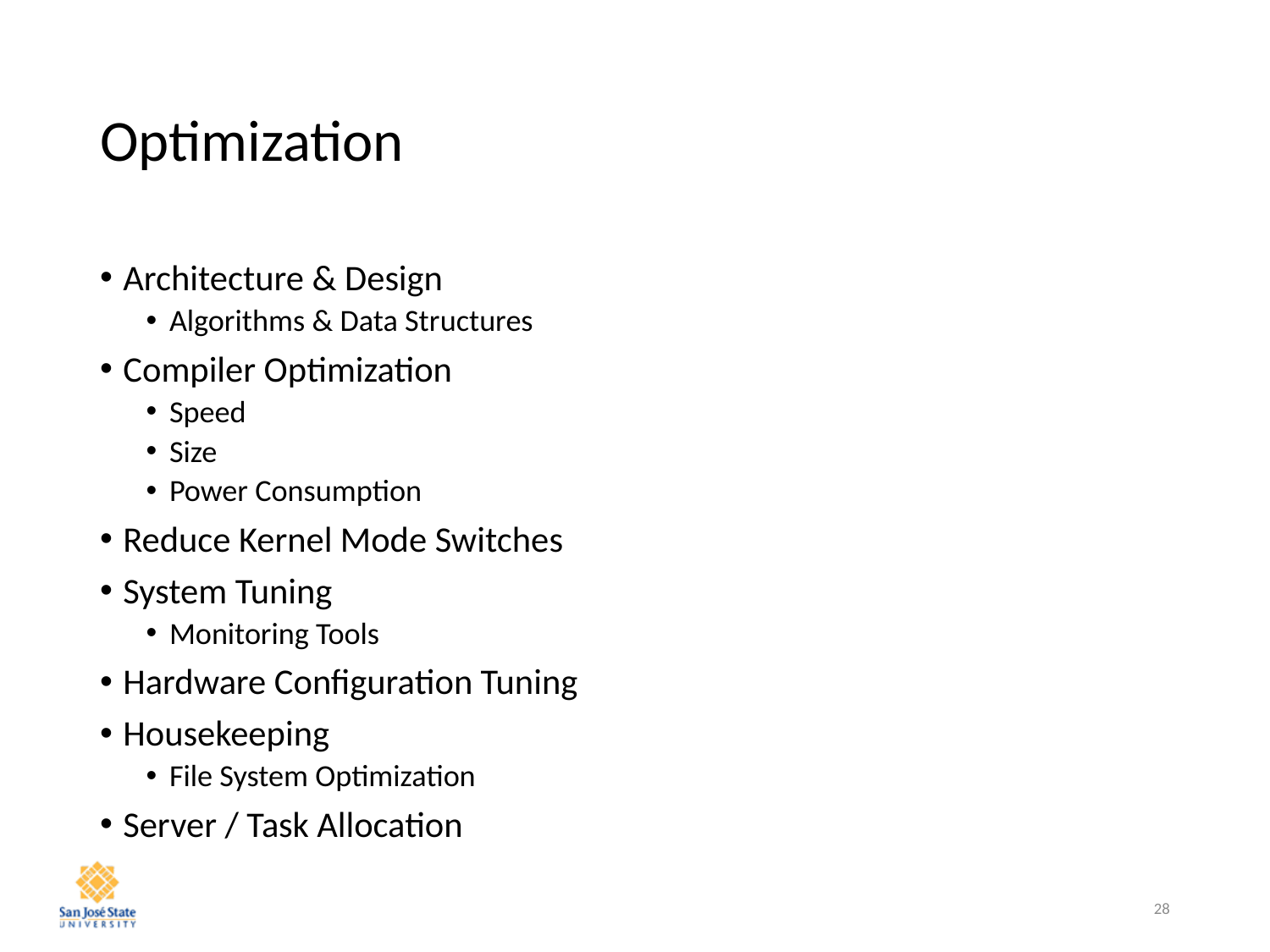

# Optimization
Architecture & Design
Algorithms & Data Structures
Compiler Optimization
Speed
Size
Power Consumption
Reduce Kernel Mode Switches
System Tuning
Monitoring Tools
Hardware Configuration Tuning
Housekeeping
File System Optimization
Server / Task Allocation
28